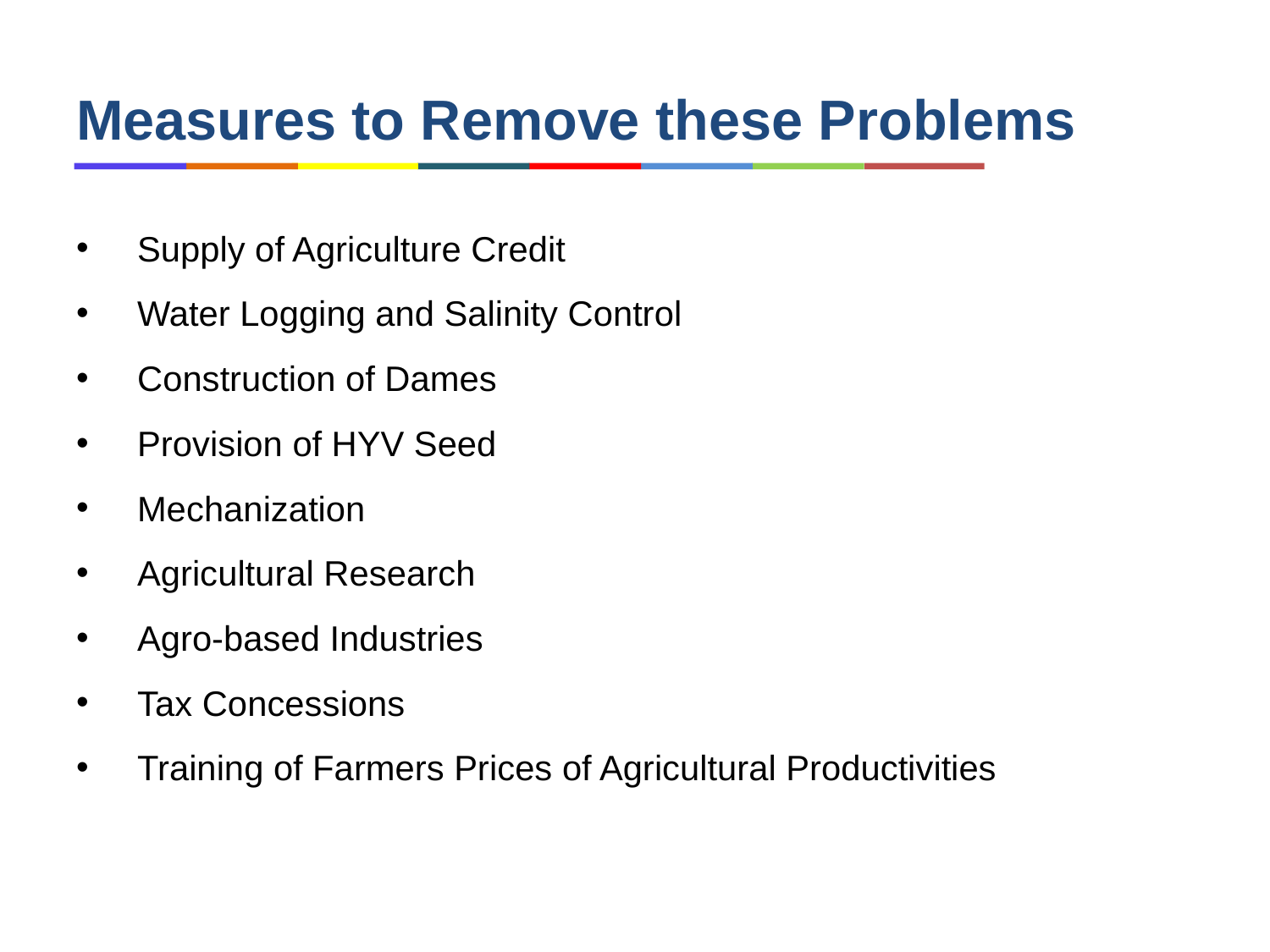

# Measures to Remove these Problems

     Supply of Agriculture Credit
     Water Logging and Salinity Control
     Construction of Dames
     Provision of HYV Seed
     Mechanization
     Agricultural Research
     Agro-based Industries
     Tax Concessions
     Training of Farmers Prices of Agricultural Productivities